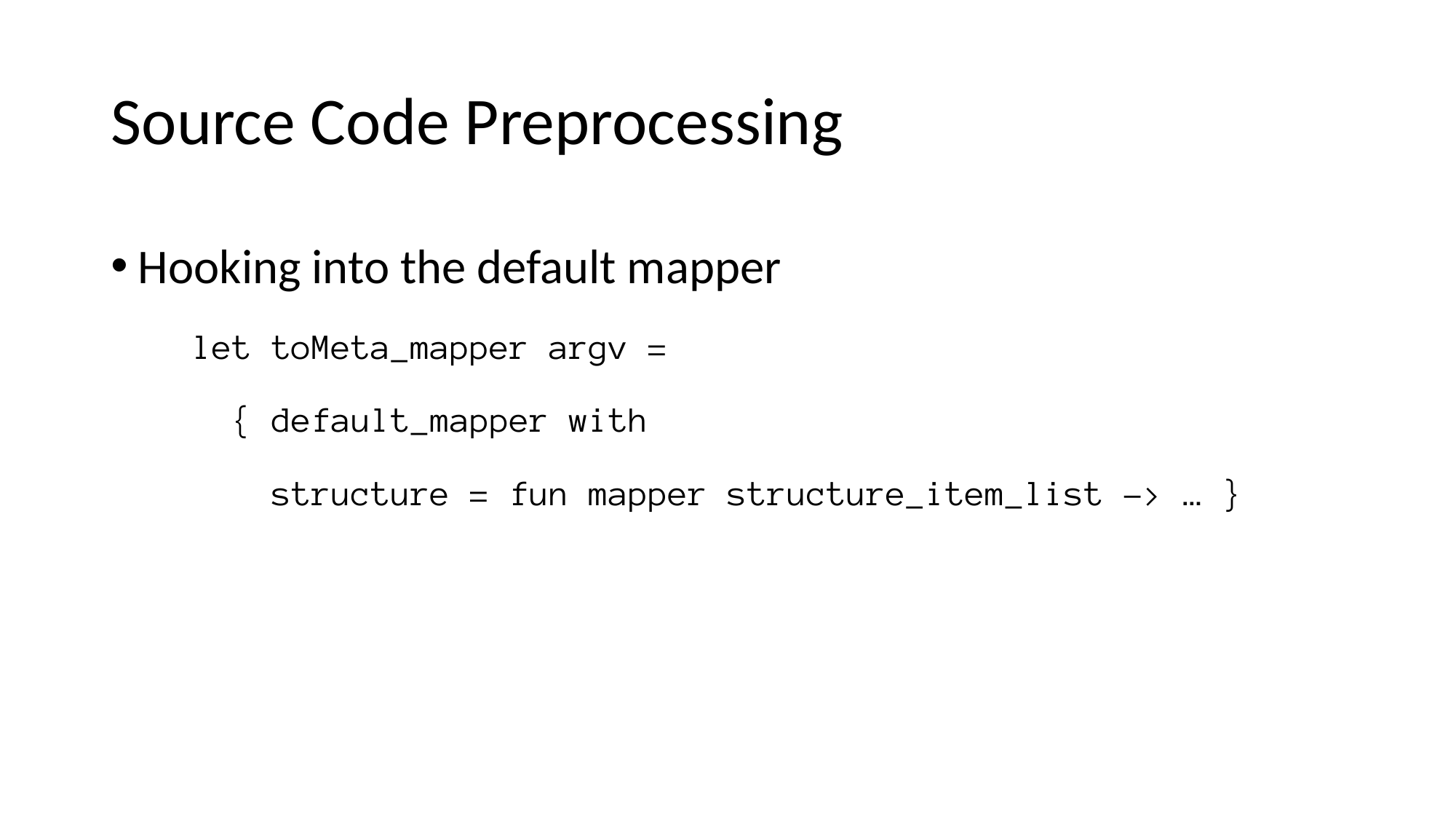

# Source Code Preprocessing
Hooking into the default mapper
let toMeta_mapper argv =
  { default_mapper with
    structure = fun mapper structure_item_list -> … }